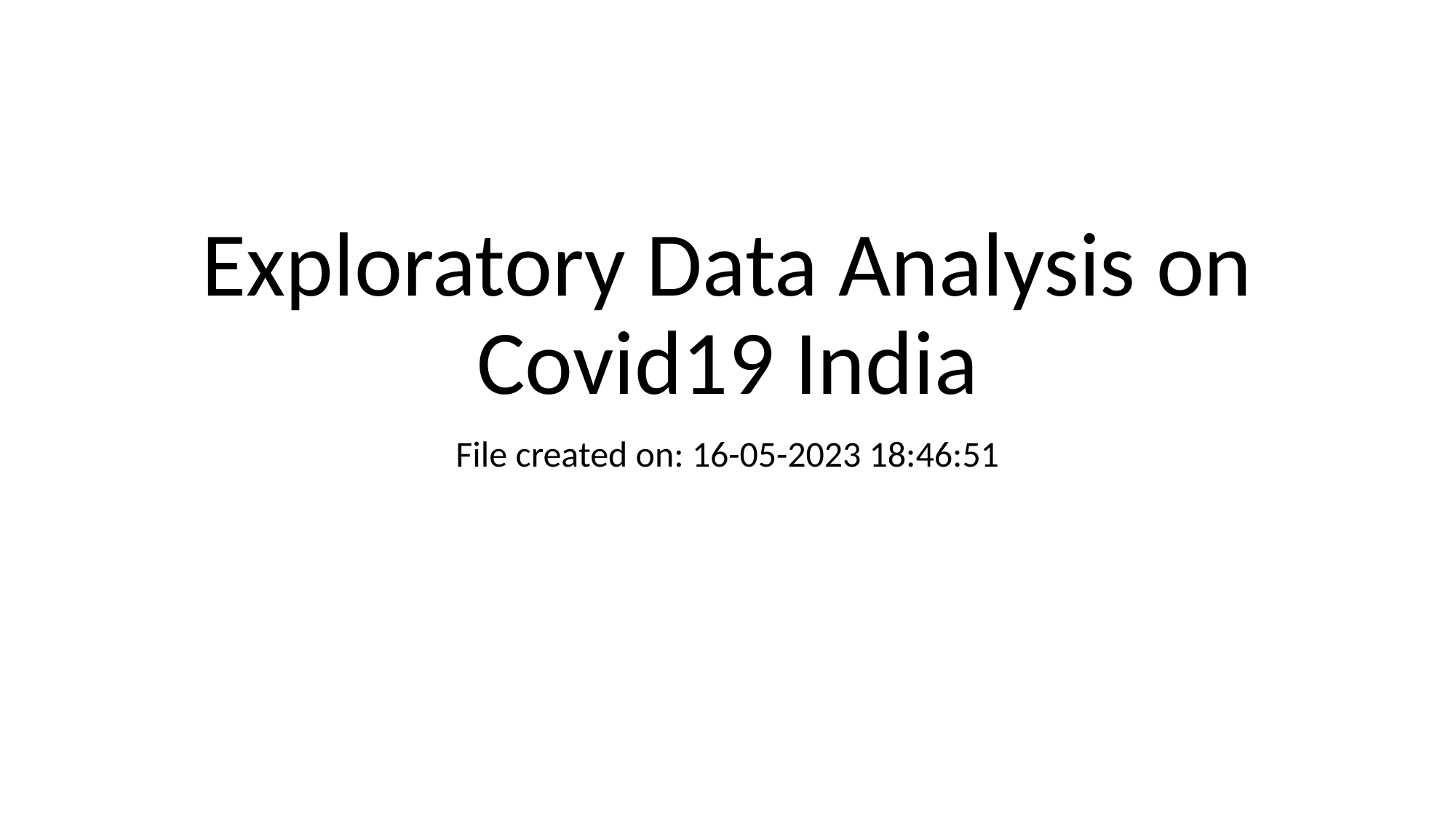

# Exploratory Data Analysis on Covid19 India
File created on: 16-05-2023 18:46:51